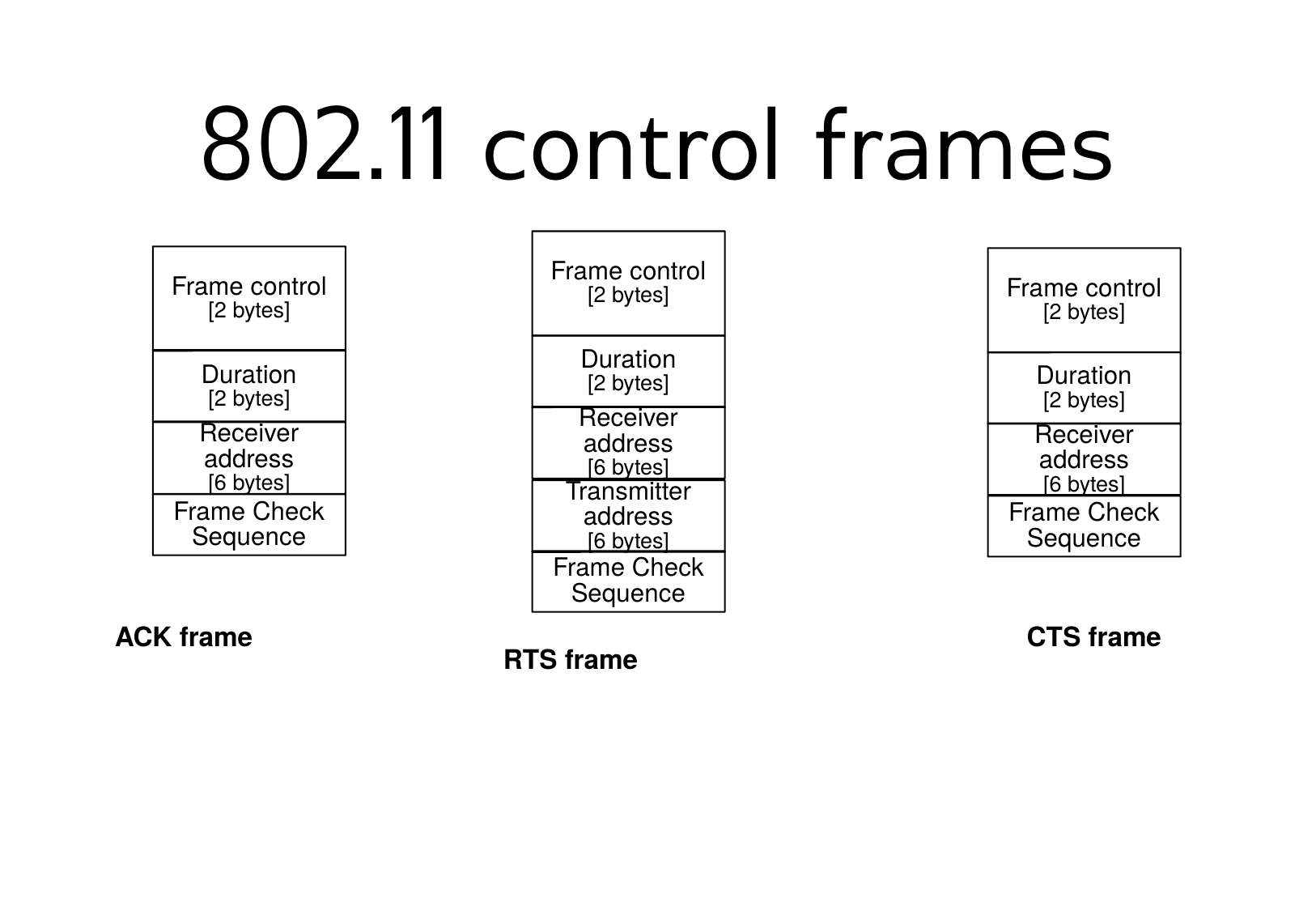

# 802.11 control frames

Frame control
[2 bytes]

Frame control
[2 bytes]

Frame control
[2 bytes]

Duration
[2 bytes]

Duration
[2 bytes]

Duration
[2 bytes]
Receiver address
[6 bytes]

Receiver address
[6 bytes]

Receiver address
[6 bytes]

Transmitter address
[6 bytes]

Frame Check Sequence

Frame Check Sequence

Frame Check Sequence

ACK frame
CTS frame

RTS frame